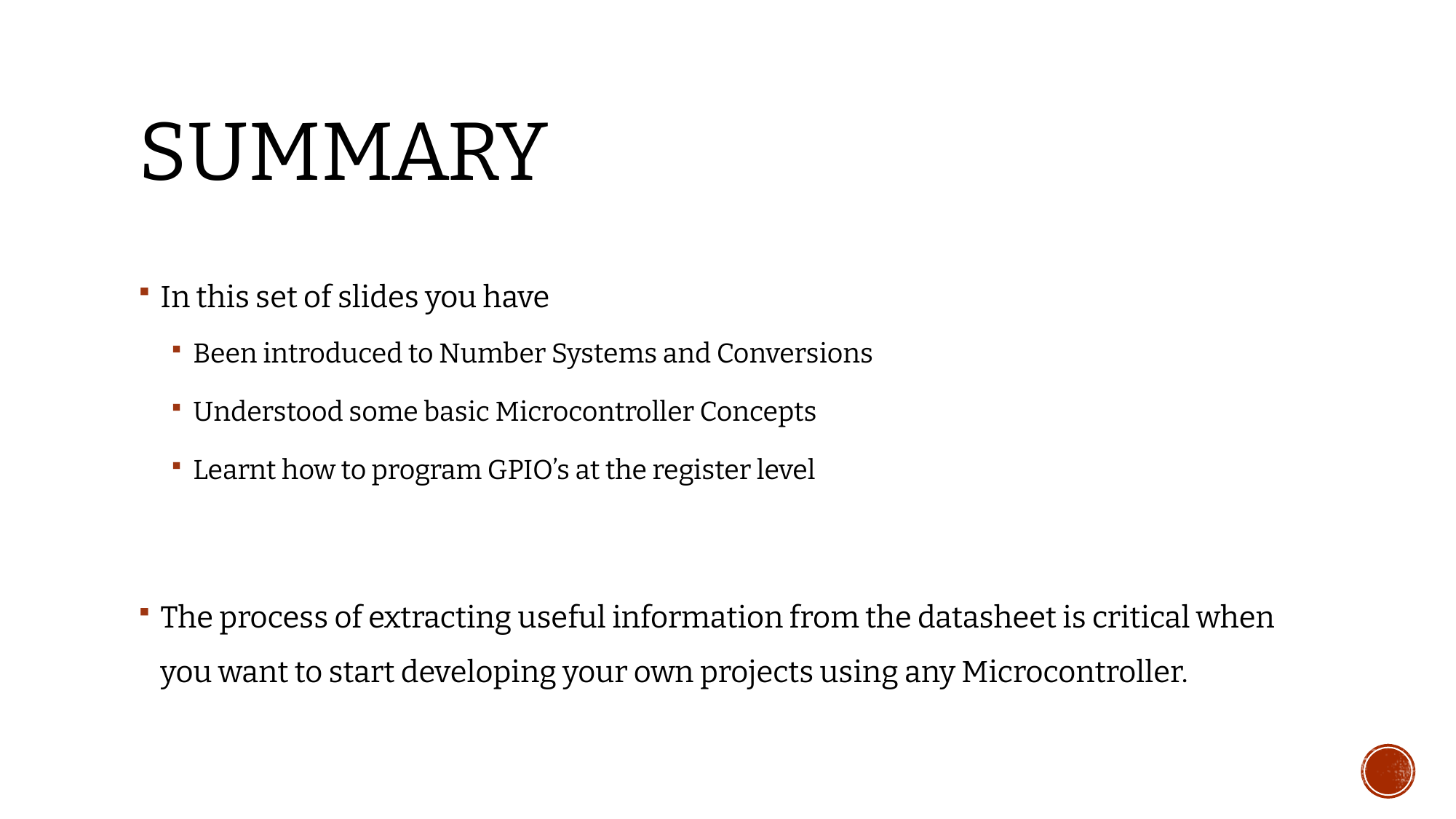

# summary
In this set of slides you have
Been introduced to Number Systems and Conversions
Understood some basic Microcontroller Concepts
Learnt how to program GPIO’s at the register level

The process of extracting useful information from the datasheet is critical when you want to start developing your own projects using any Microcontroller.